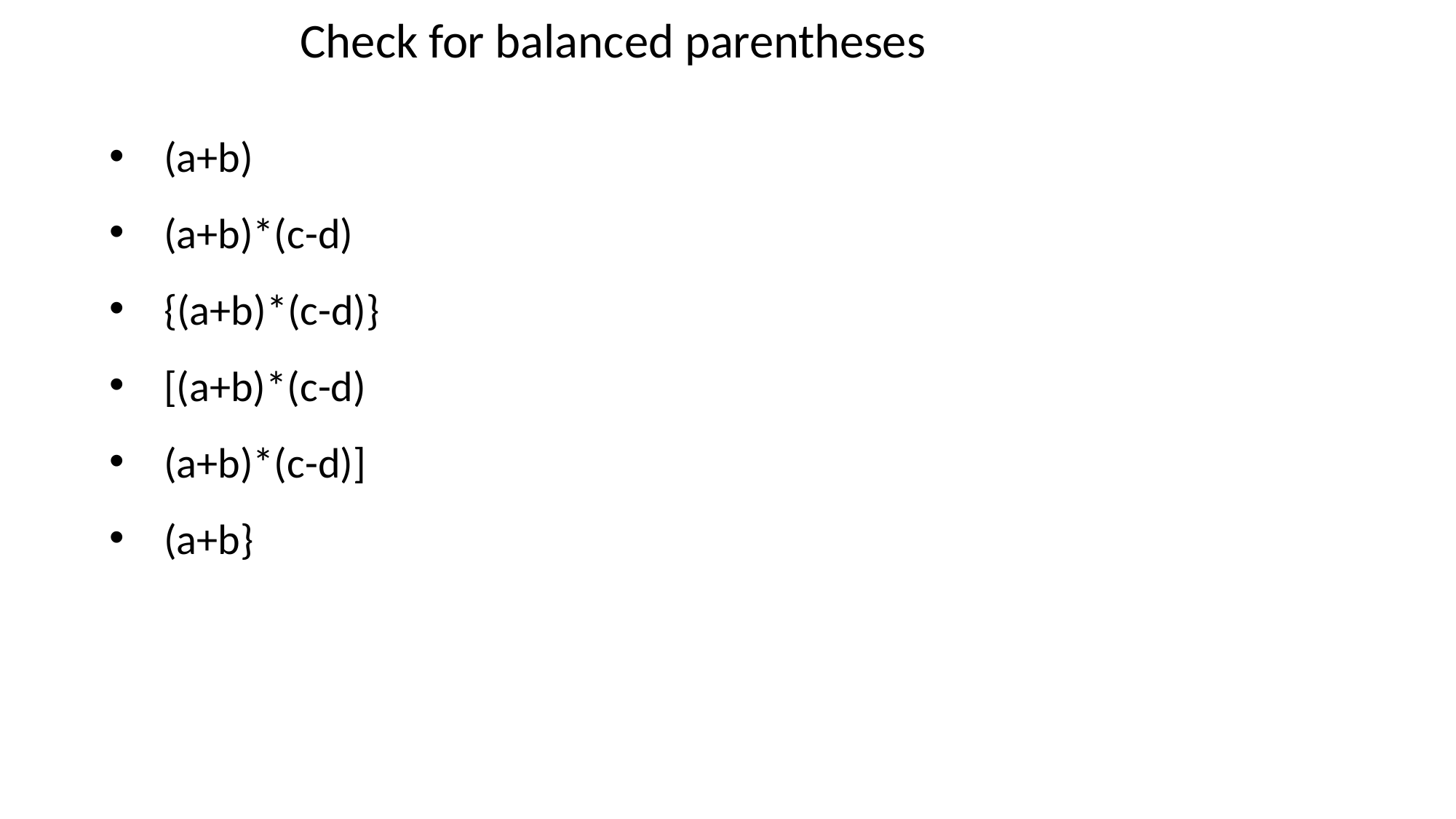

# Check for balanced parentheses
(a+b)
(a+b)*(c-d)
{(a+b)*(c-d)}
[(a+b)*(c-d)
(a+b)*(c-d)]
(a+b}